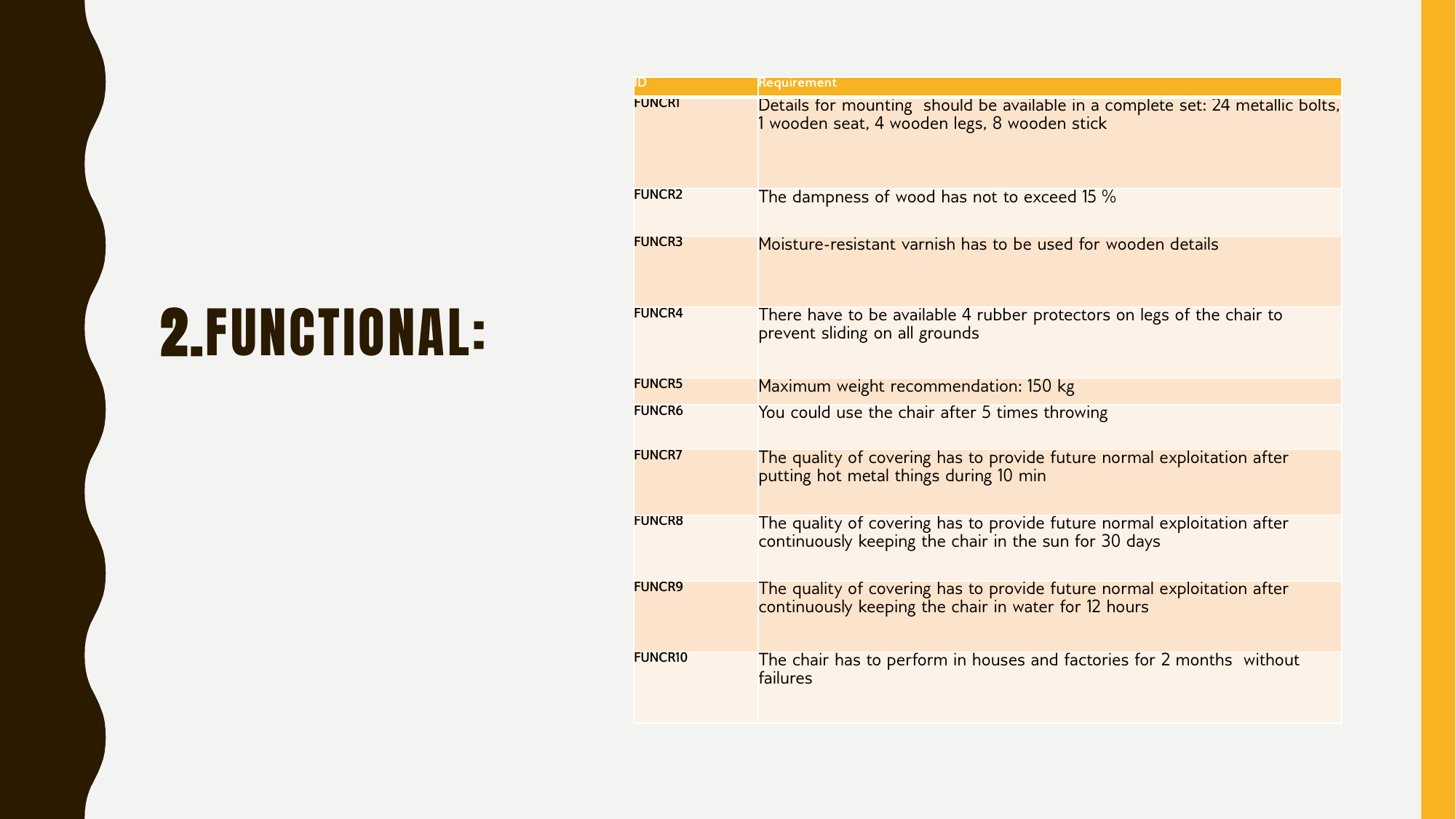

| ID | Requirement |
| --- | --- |
| FUNCR1 | Details for mounting  should be available in a complete set: 24 metallic bolts, 1 wooden seat, 4 wooden legs, 8 wooden stick |
| FUNCR2 | The dampness of wood has not to exceed 15 % |
| FUNCR3 | Moisture-resistant varnish has to be used for wooden details |
| FUNCR4 | There have to be available 4 rubber protectors on legs of the chair to prevent sliding on all grounds |
| FUNCR5 | Maximum weight recommendation: 150 kg |
| FUNCR6 | You could use the chair after 5 times throwing |
| FUNCR7 | The quality of covering has to provide future normal exploitation after putting hot metal things during 10 min |
| FUNCR8 | The quality of covering has to provide future normal exploitation after continuously keeping the chair in the sun for 30 days |
| FUNCR9 | The quality of covering has to provide future normal exploitation after continuously keeping the chair in water for 12 hours |
| FUNCR10 | The chair has to perform in houses and factories for 2 months  without failures |
# 2.Functional: